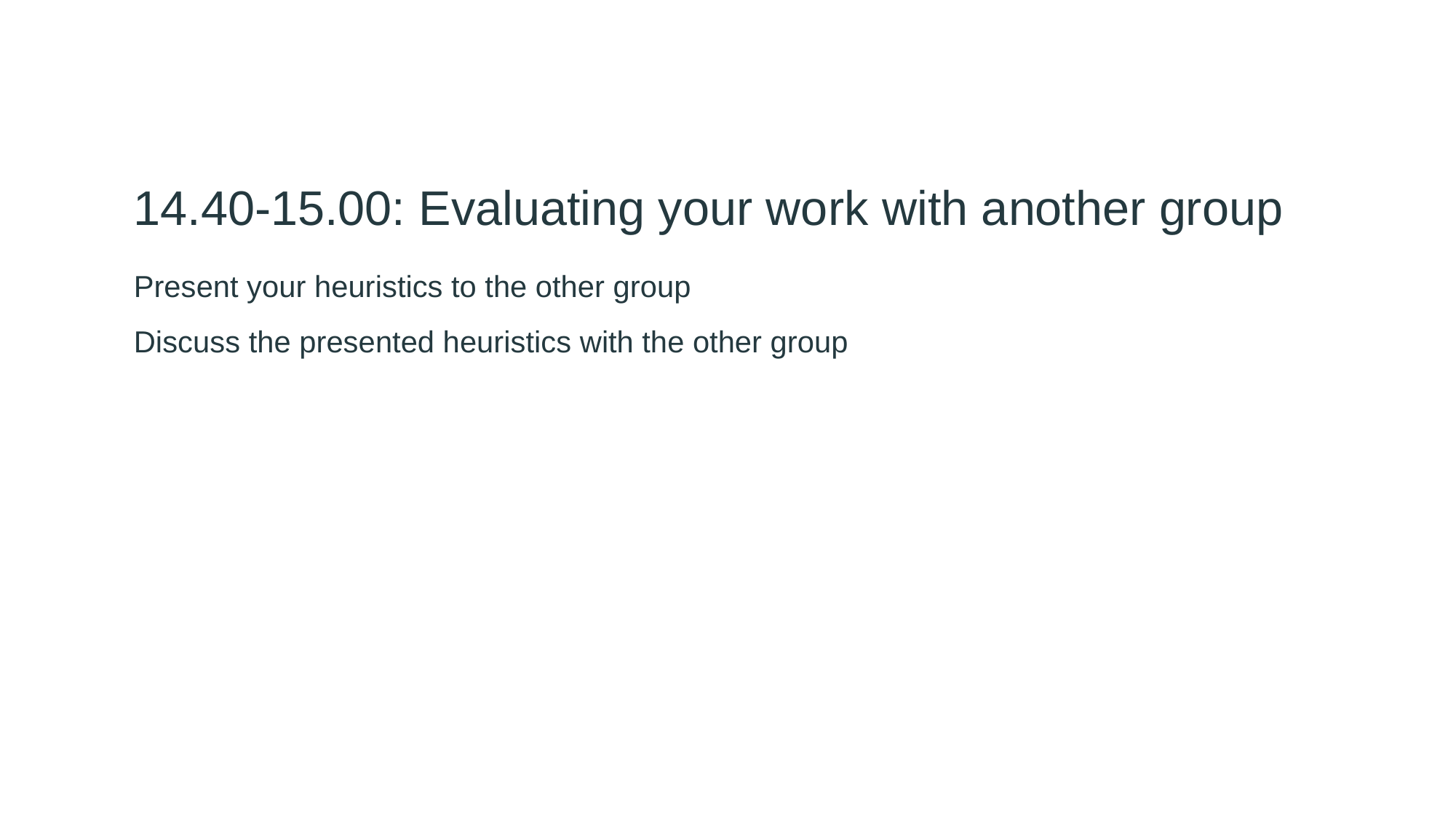

# 14.40-15.00: Evaluating your work with another group
Present your heuristics to the other group
Discuss the presented heuristics with the other group